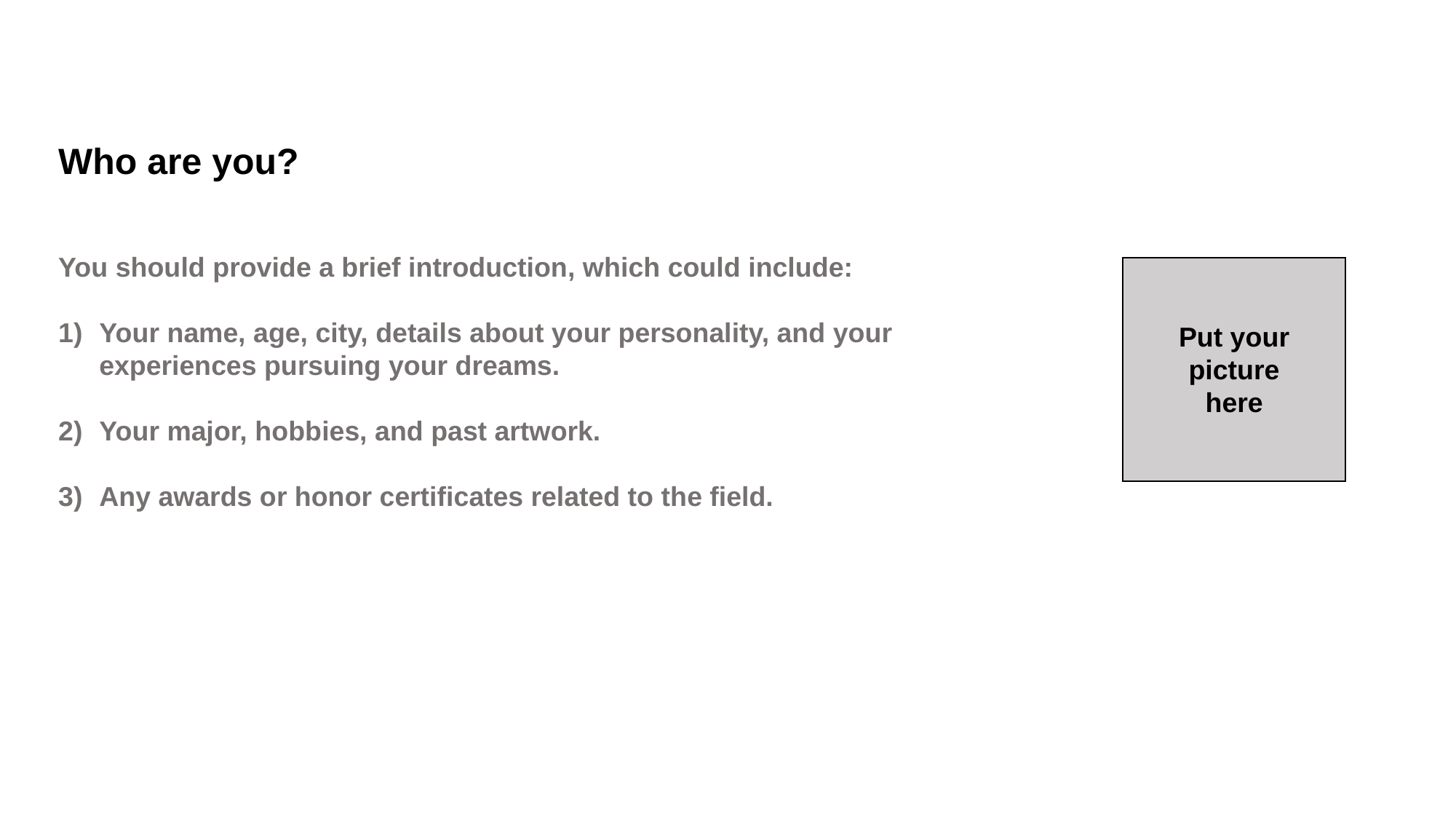

Who are you?
You should provide a brief introduction, which could include:

Your name, age, city, details about your personality, and your experiences pursuing your dreams.

Your major, hobbies, and past artwork.

Any awards or honor certificates related to the field.

Put your picture here